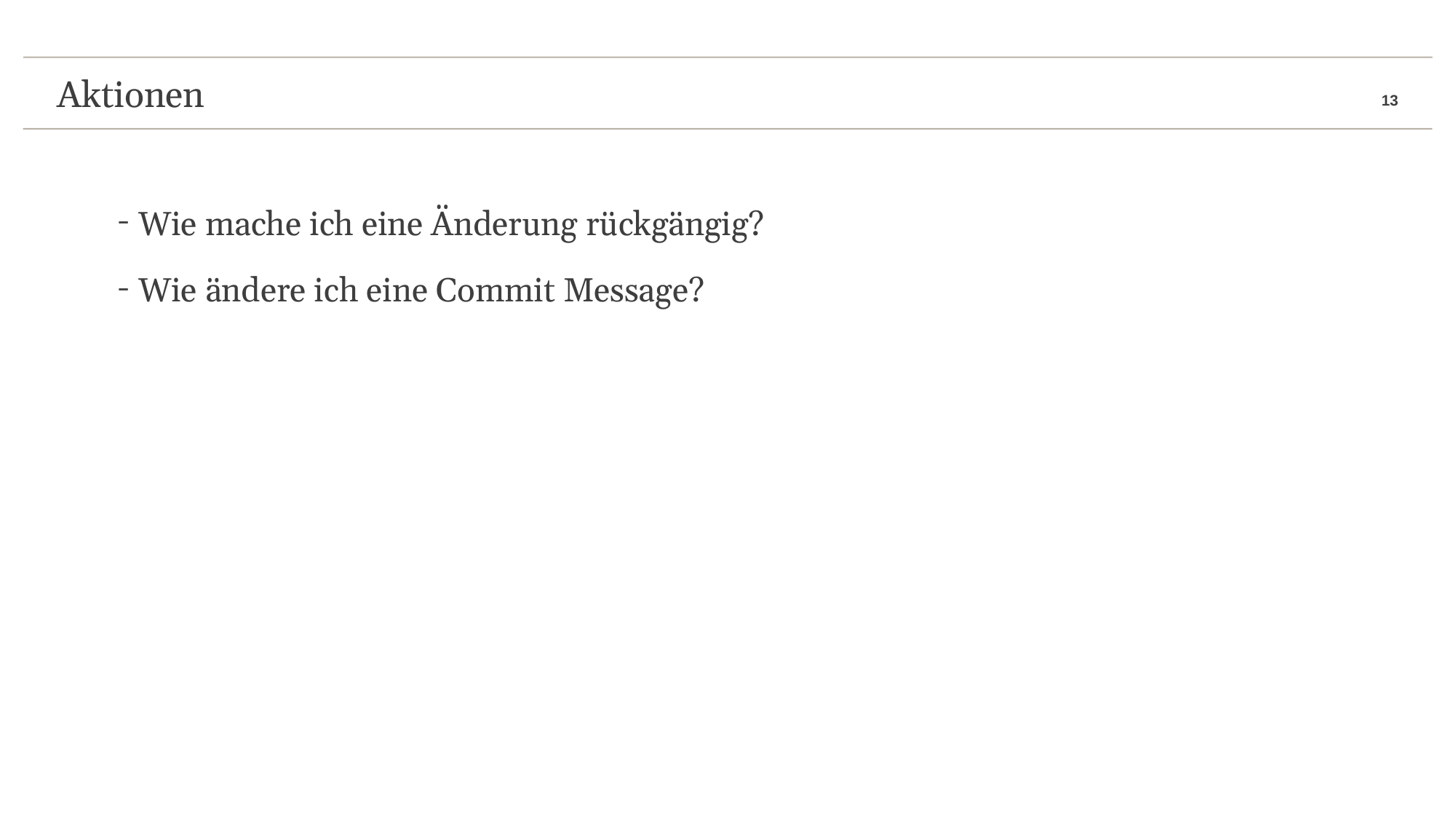

Aktionen
# Aktionen
Wie mache ich eine Änderung rückgängig?
Wie ändere ich eine Commit Message?